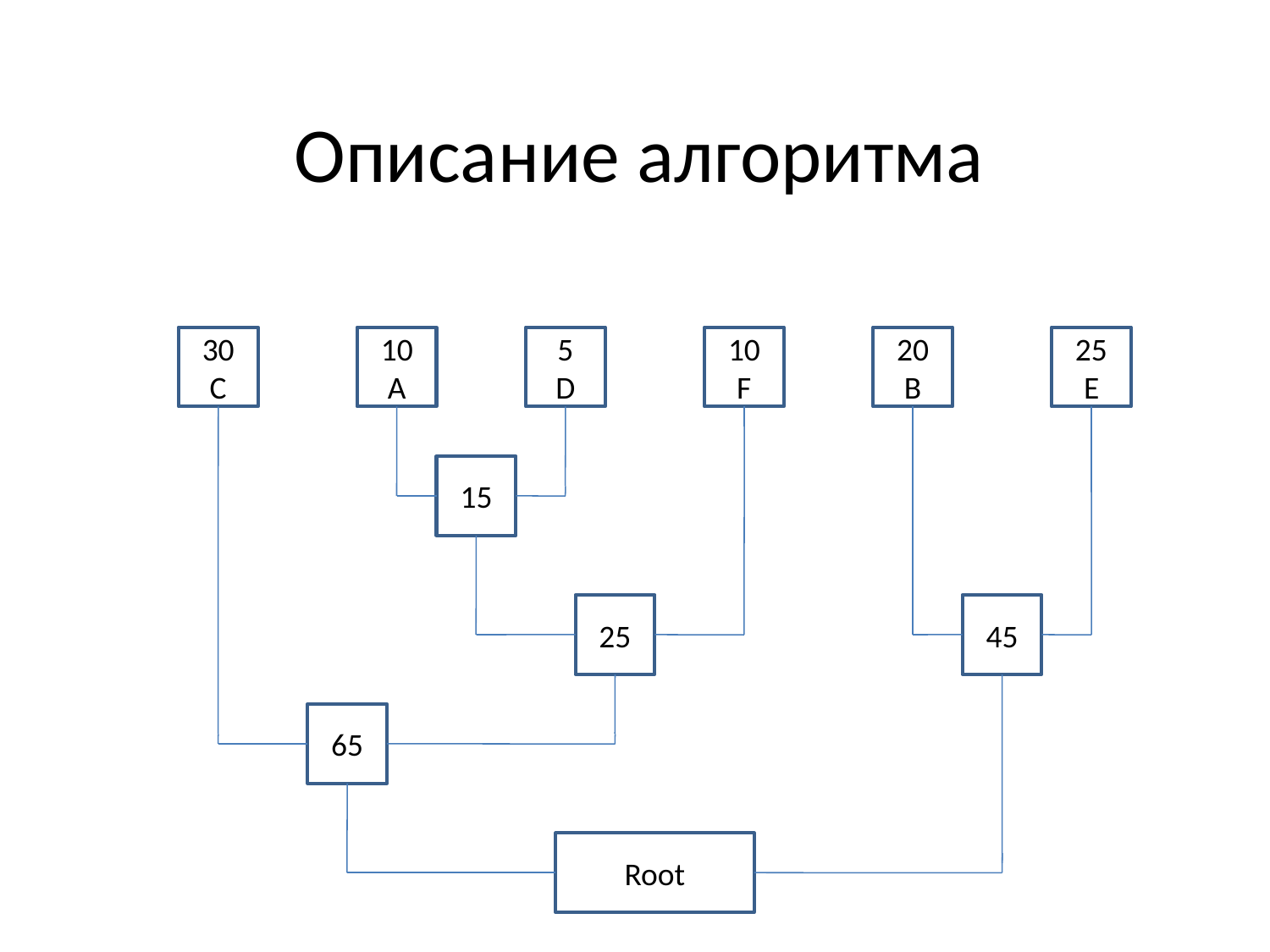

# Описание алгоритма

30
С
10
A
5
D
10
F
20
B
25
E
15
25
45
65
Root